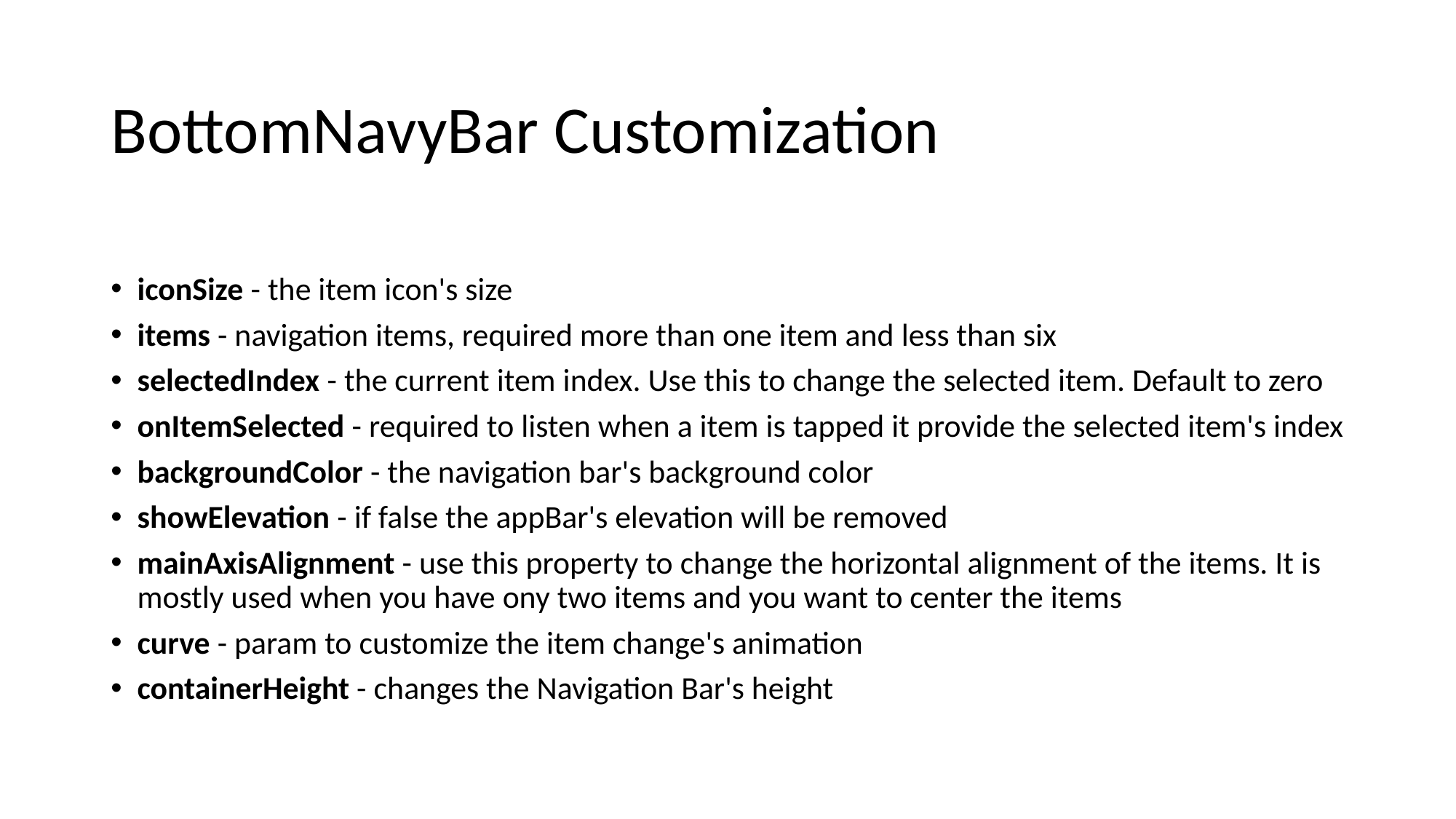

# BottomNavyBar Customization

iconSize - the item icon's size
items - navigation items, required more than one item and less than six
selectedIndex - the current item index. Use this to change the selected item. Default to zero
onItemSelected - required to listen when a item is tapped it provide the selected item's index
backgroundColor - the navigation bar's background color
showElevation - if false the appBar's elevation will be removed
mainAxisAlignment - use this property to change the horizontal alignment of the items. It is mostly used when you have ony two items and you want to center the items
curve - param to customize the item change's animation
containerHeight - changes the Navigation Bar's height